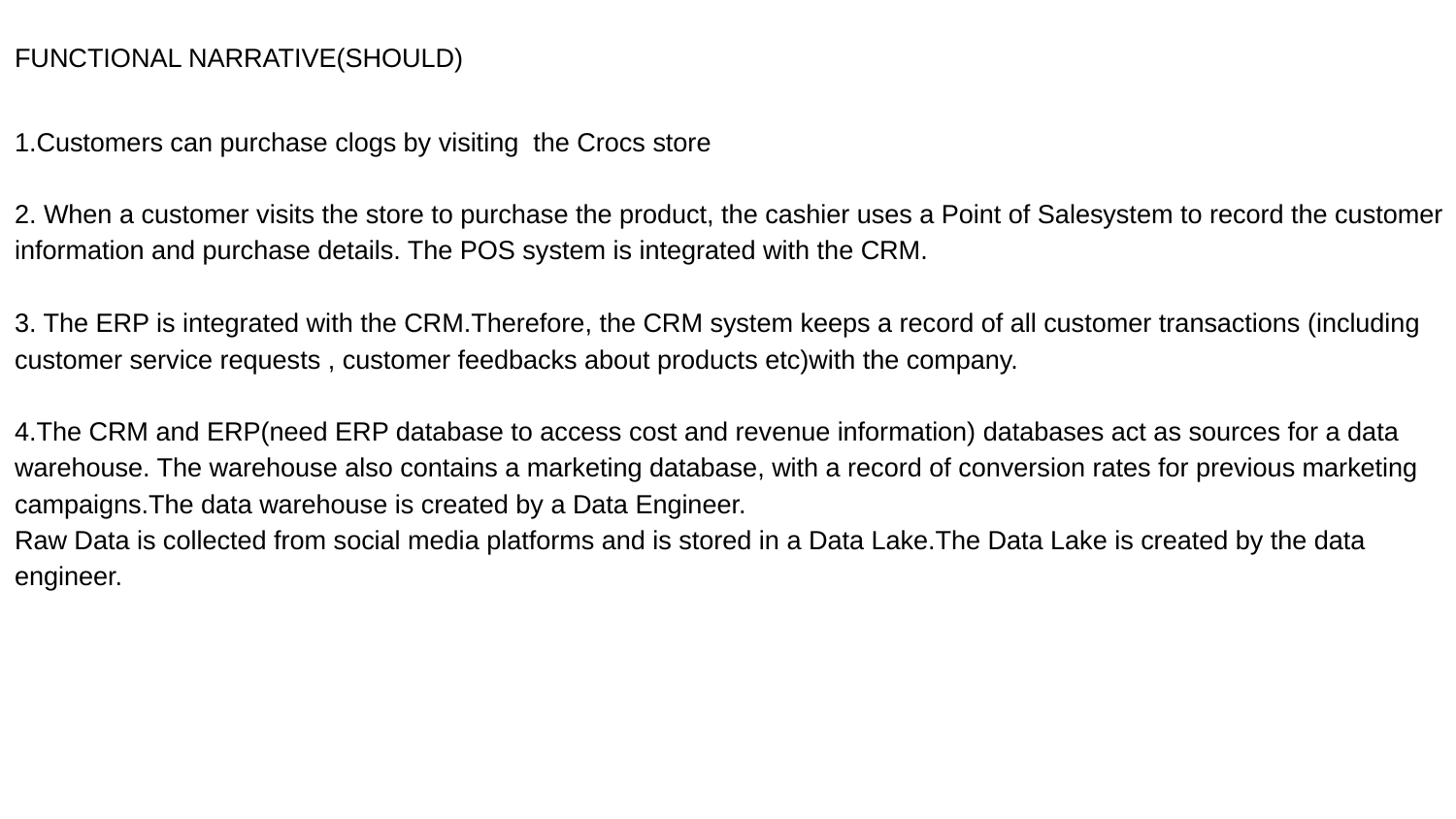

FUNCTIONAL NARRATIVE(SHOULD)

1.Customers can purchase clogs by visiting  the Crocs store

2. When a customer visits the store to purchase the product, the cashier uses a Point of Salesystem to record the customer information and purchase details. The POS system is integrated with the CRM.

3. The ERP is integrated with the CRM.Therefore, the CRM system keeps a record of all customer transactions (including customer service requests , customer feedbacks about products etc)with the company.

4.The CRM and ERP(need ERP database to access cost and revenue information) databases act as sources for a data warehouse. The warehouse also contains a marketing database, with a record of conversion rates for previous marketing campaigns.The data warehouse is created by a Data Engineer.
Raw Data is collected from social media platforms and is stored in a Data Lake.The Data Lake is created by the data engineer.